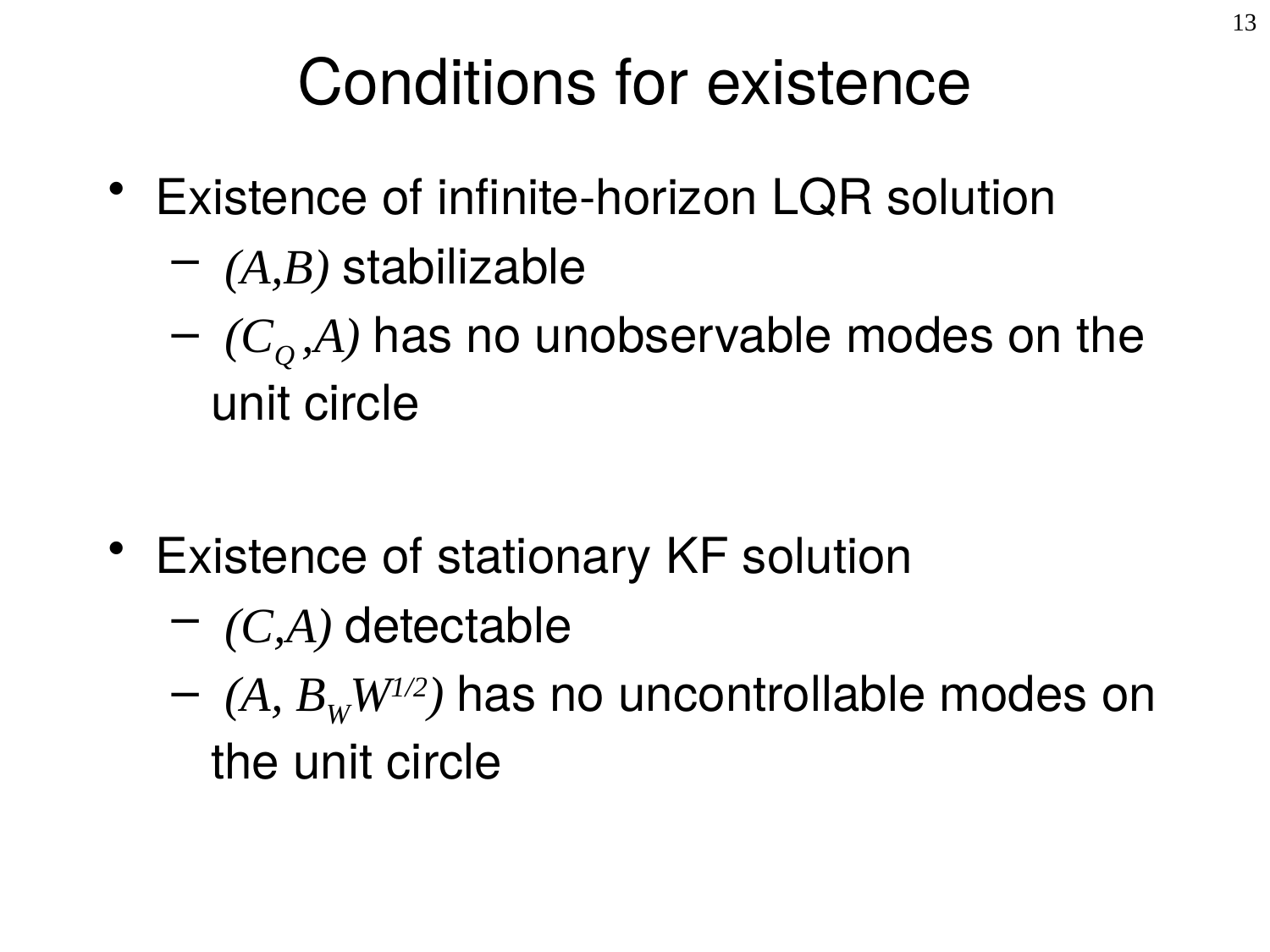

# Conditions for existence
13
Existence of infinite-horizon LQR solution
 (A,B) stabilizable
 (CQ ,A) has no unobservable modes on the unit circle

Existence of stationary KF solution
 (C,A) detectable
 (A, BWW1/2) has no uncontrollable modes on the unit circle